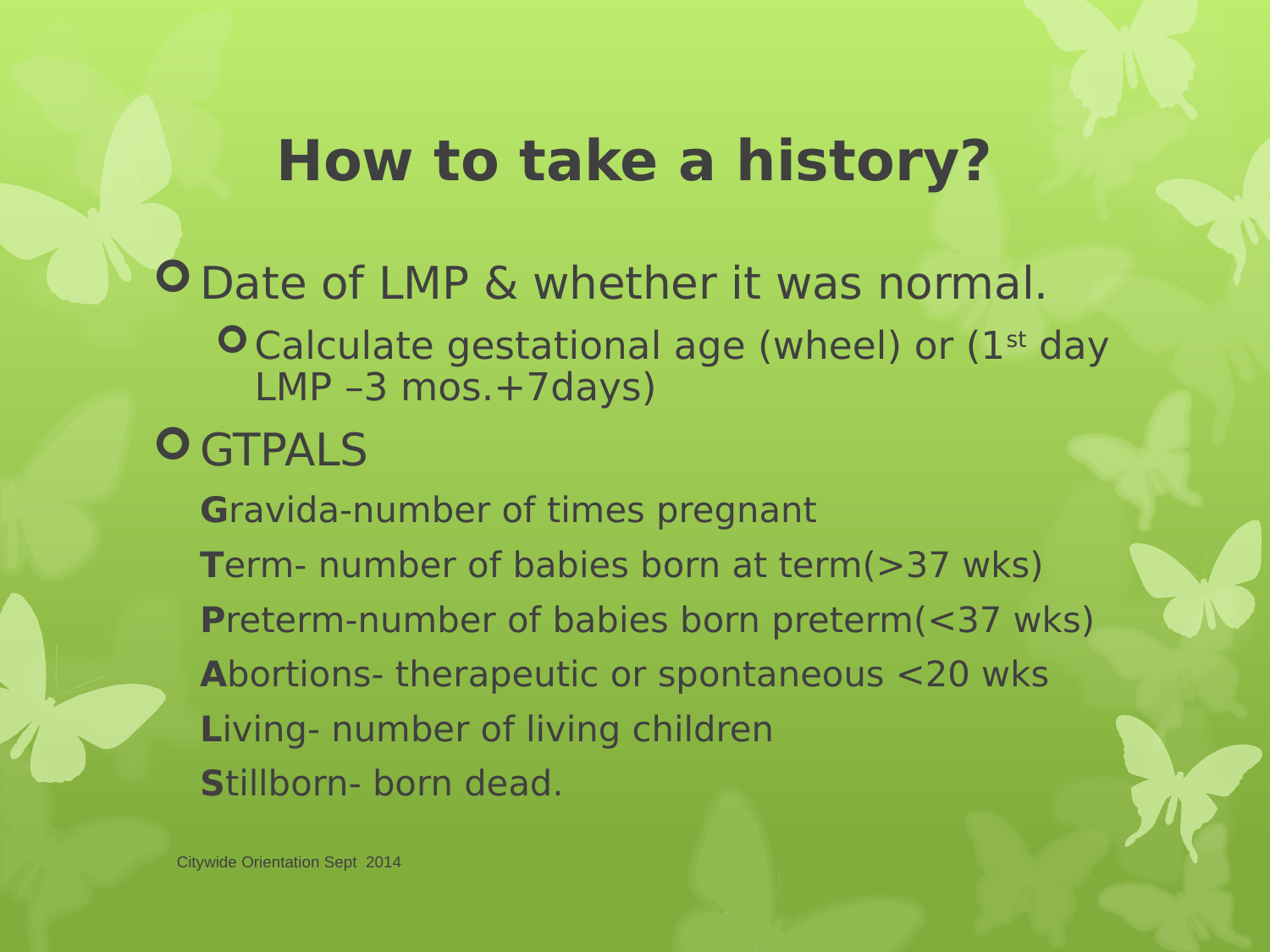

# How to take a history?
Date of LMP & whether it was normal.
Calculate gestational age (wheel) or (1st day LMP –3 mos.+7days)
GTPALS
	Gravida-number of times pregnant
	Term- number of babies born at term(>37 wks)
	Preterm-number of babies born preterm(<37 wks)
	Abortions- therapeutic or spontaneous <20 wks
	Living- number of living children
	Stillborn- born dead.
Citywide Orientation Sept  2014